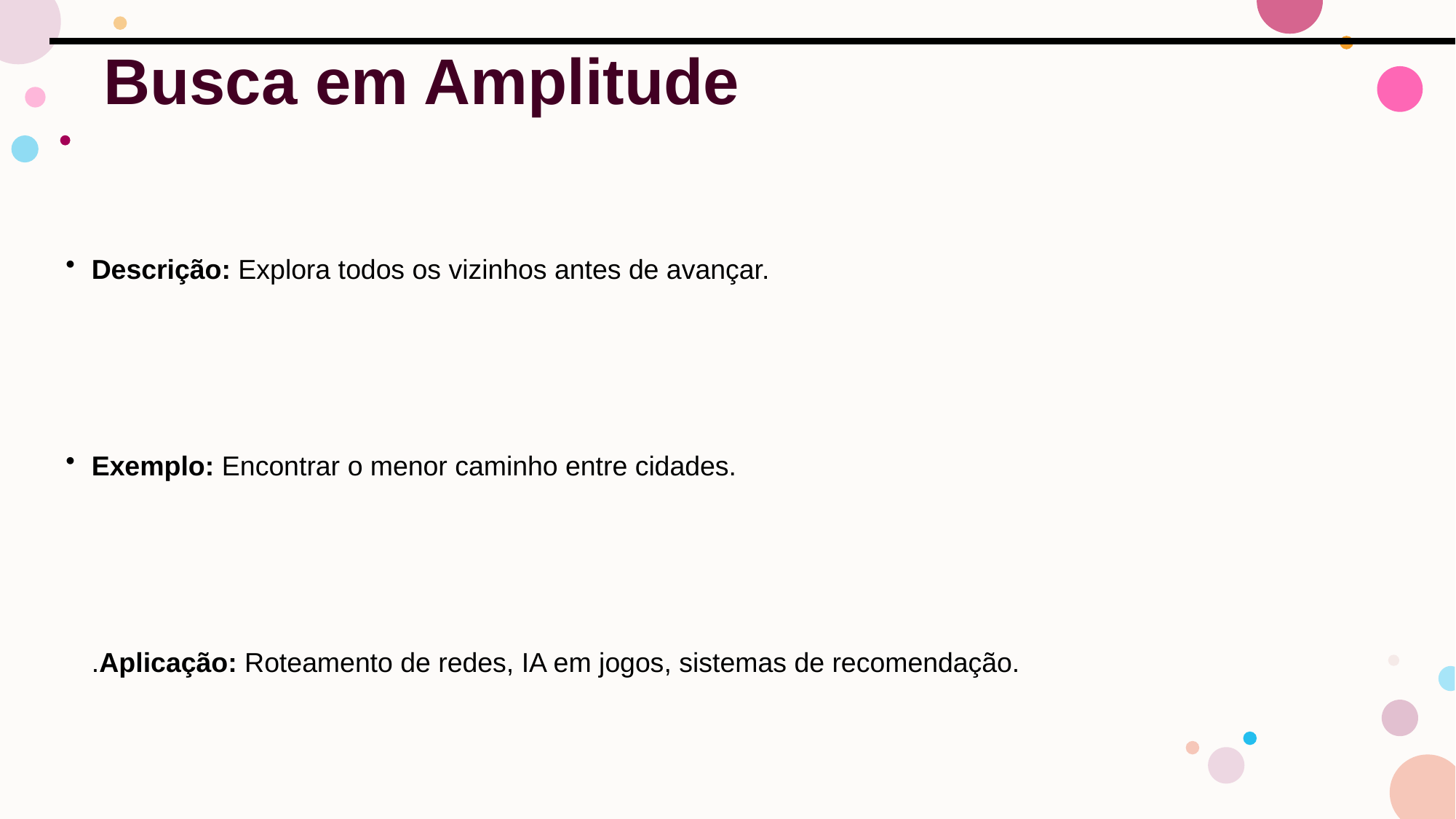

# Busca em Amplitude

Descrição: Explora todos os vizinhos antes de avançar.

Exemplo: Encontrar o menor caminho entre cidades.

.Aplicação: Roteamento de redes, IA em jogos, sistemas de recomendação.